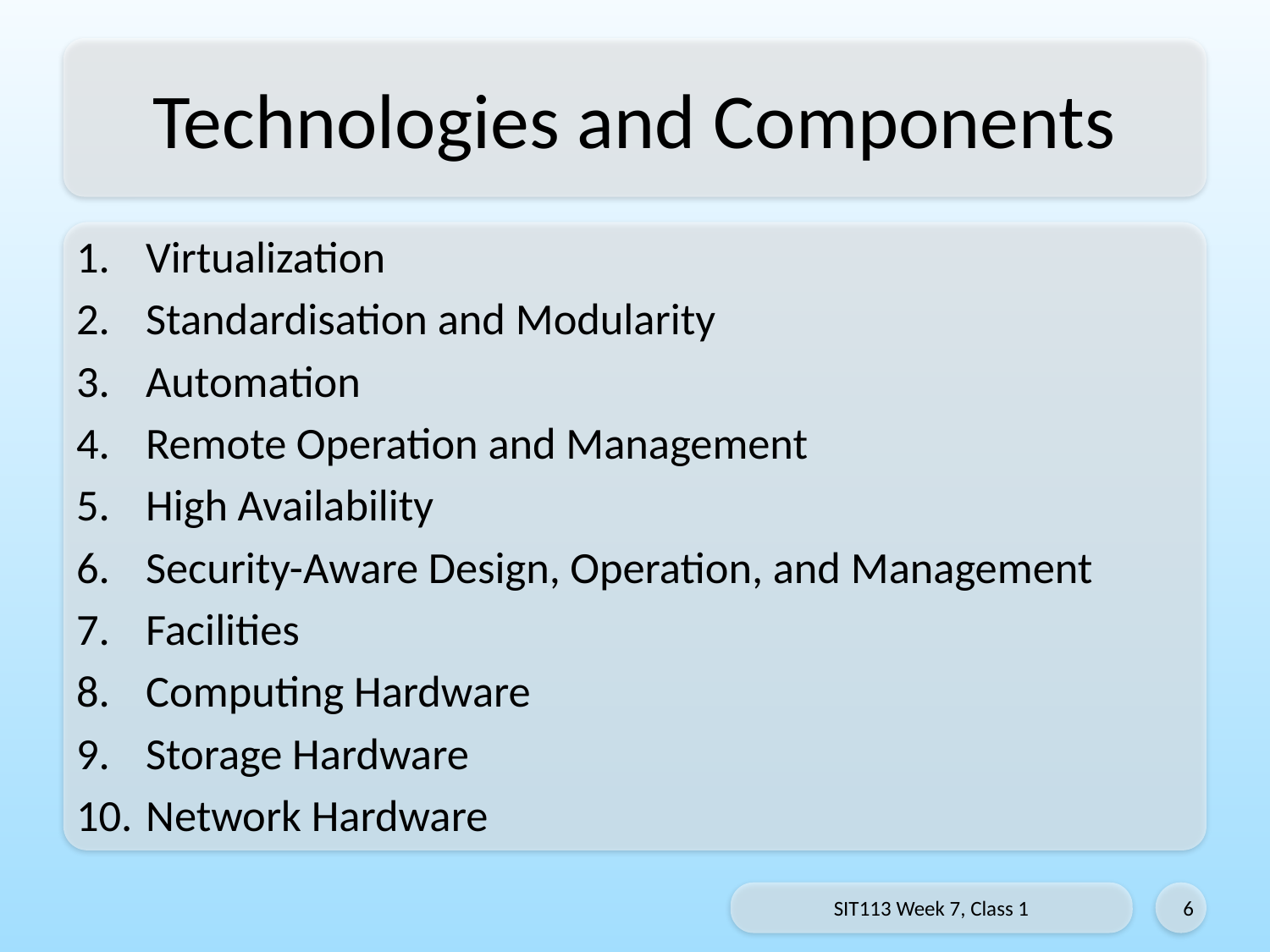

# Technologies and Components
Virtualization
Standardisation and Modularity
Automation
Remote Operation and Management
High Availability
Security-Aware Design, Operation, and Management
Facilities
Computing Hardware
Storage Hardware
Network Hardware
SIT113 Week 7, Class 1
6